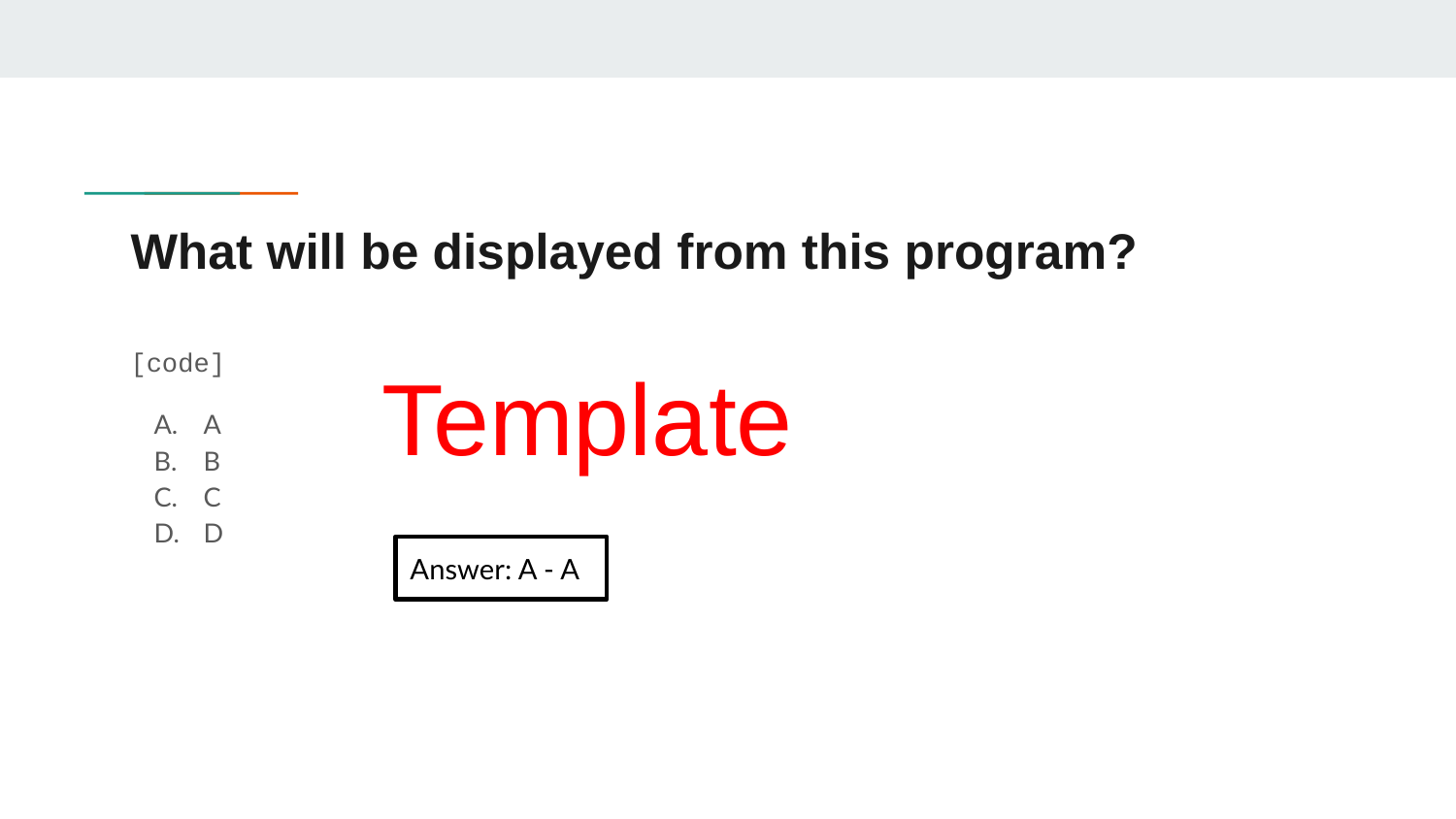

# What will be displayed from this program?
[code]
A
B
C
D
Template
Answer: A - A